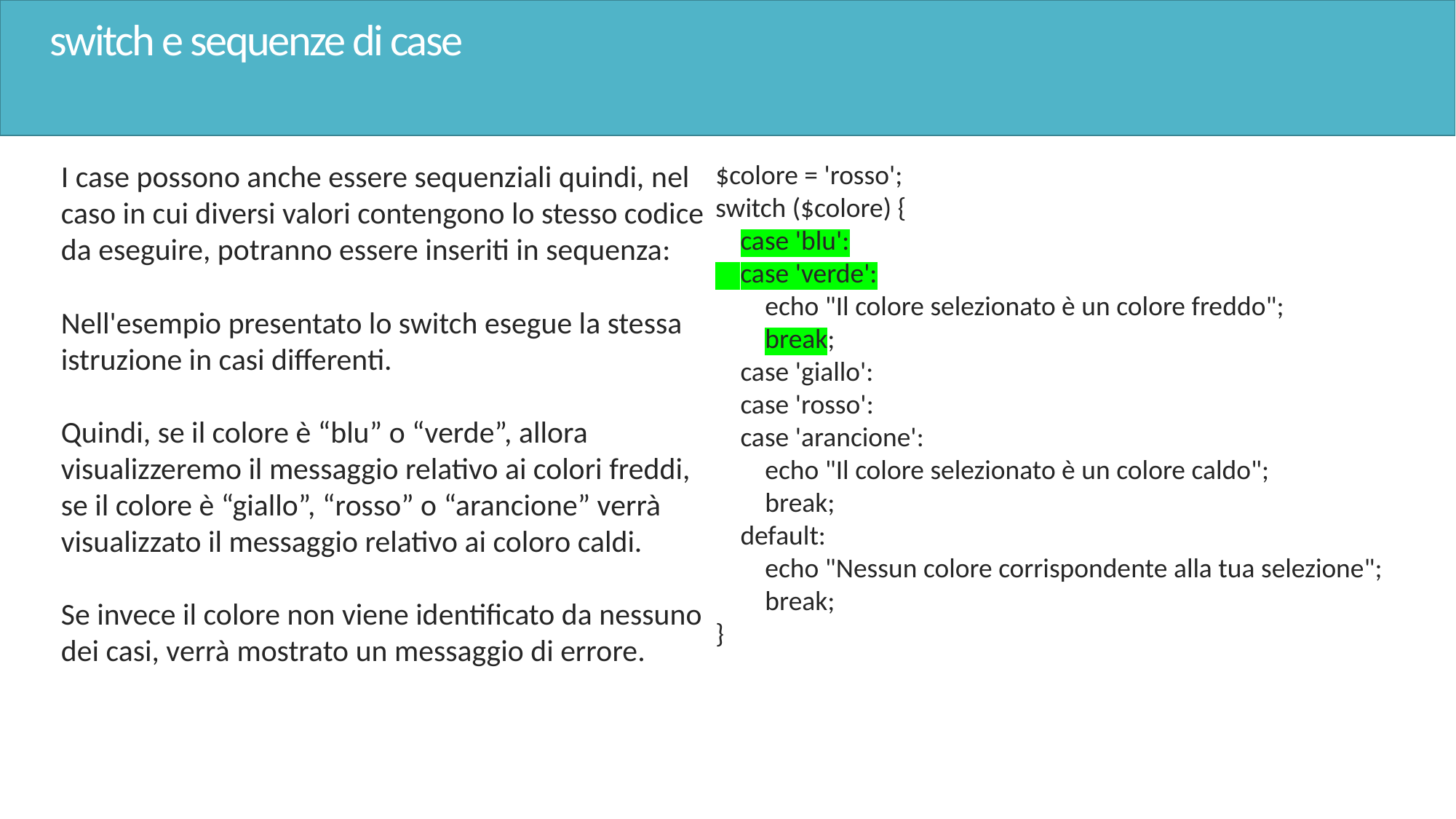

# switch e sequenze di case
I case possono anche essere sequenziali quindi, nel caso in cui diversi valori contengono lo stesso codice da eseguire, potranno essere inseriti in sequenza:
Nell'esempio presentato lo switch esegue la stessa istruzione in casi differenti.
Quindi, se il colore è “blu” o “verde”, allora visualizzeremo il messaggio relativo ai colori freddi, se il colore è “giallo”, “rosso” o “arancione” verrà visualizzato il messaggio relativo ai coloro caldi.
Se invece il colore non viene identificato da nessuno dei casi, verrà mostrato un messaggio di errore.
$colore = 'rosso';
switch ($colore) {
    case 'blu':
    case 'verde':
        echo "Il colore selezionato è un colore freddo";
        break;
    case 'giallo':
    case 'rosso':
    case 'arancione':
        echo "Il colore selezionato è un colore caldo";
        break;
    default:
        echo "Nessun colore corrispondente alla tua selezione";
        break;
}